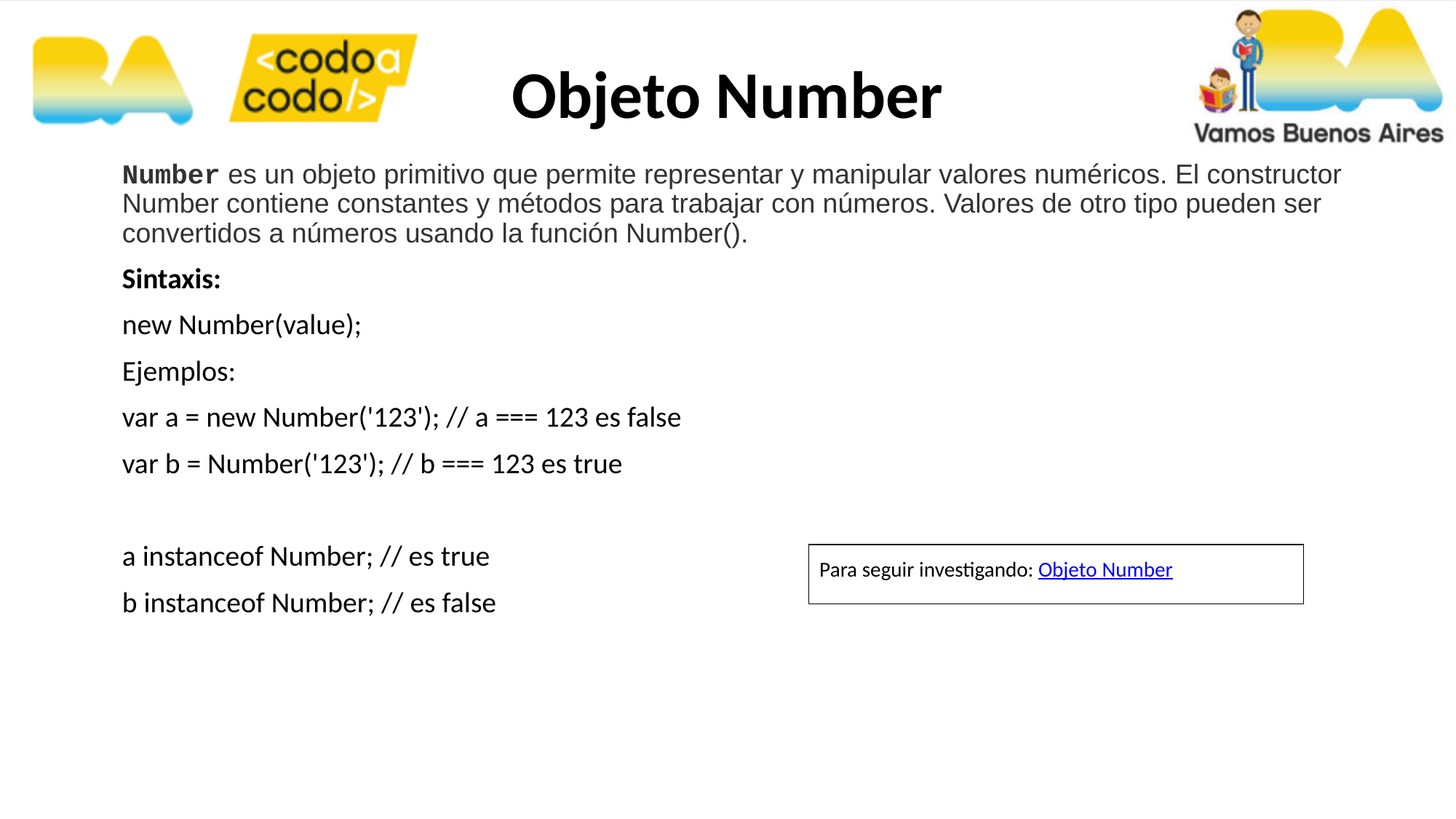

Objeto Number
Number es un objeto primitivo que permite representar y manipular valores numéricos. El constructor Number contiene constantes y métodos para trabajar con números. Valores de otro tipo pueden ser convertidos a números usando la función Number().
Sintaxis:
new Number(value);
Ejemplos:
var a = new Number('123'); // a === 123 es false
var b = Number('123'); // b === 123 es true

a instanceof Number; // es true
b instanceof Number; // es false

Para seguir investigando: Objeto Number